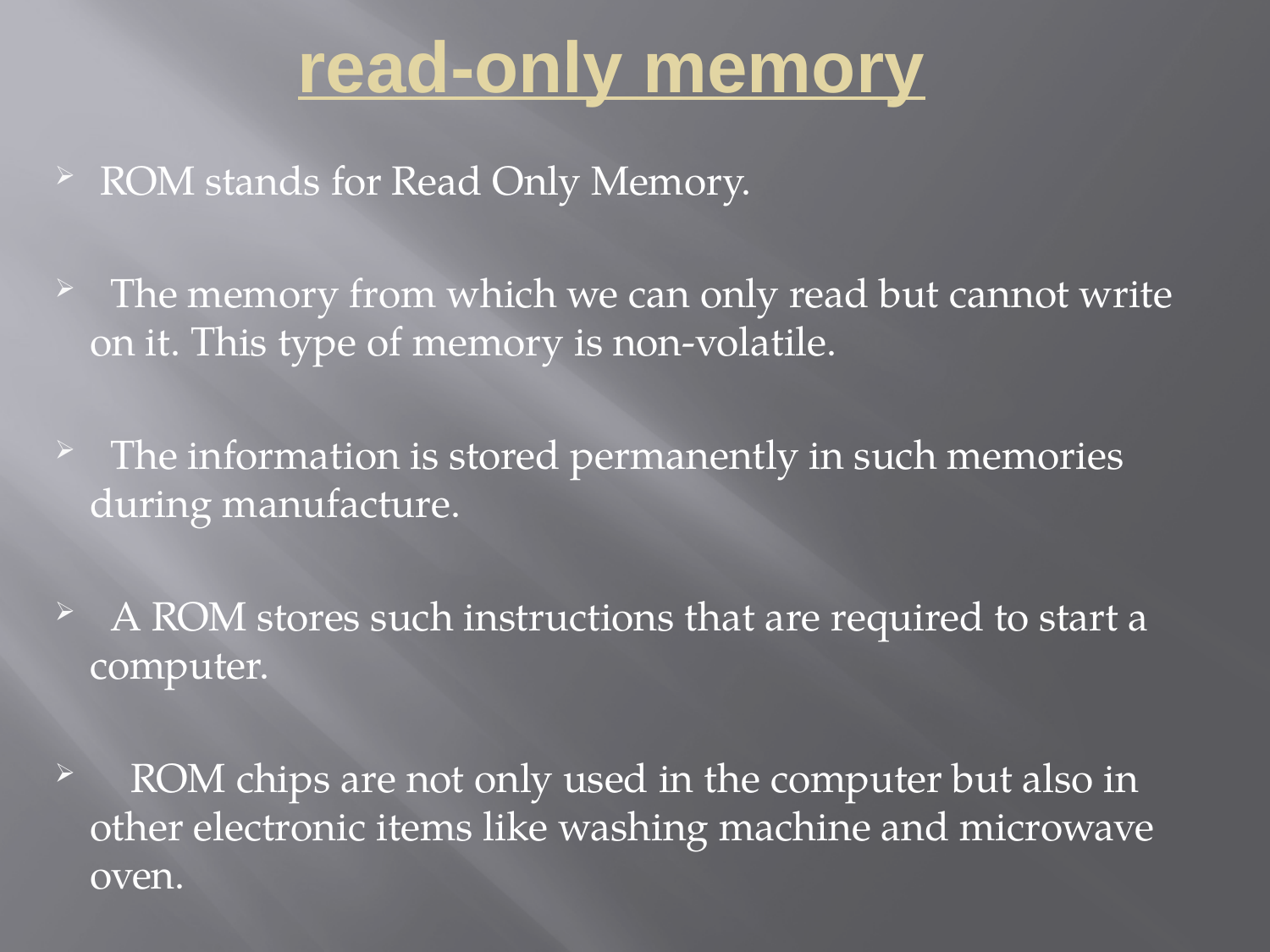

# read-only memory
 ROM stands for Read Only Memory.

  The memory from which we can only read but cannot write on it. This type of memory is non-volatile.

  The information is stored permanently in such memories during manufacture.

  A ROM stores such instructions that are required to start a computer.

    ROM chips are not only used in the computer but also in other electronic items like washing machine and microwave oven.